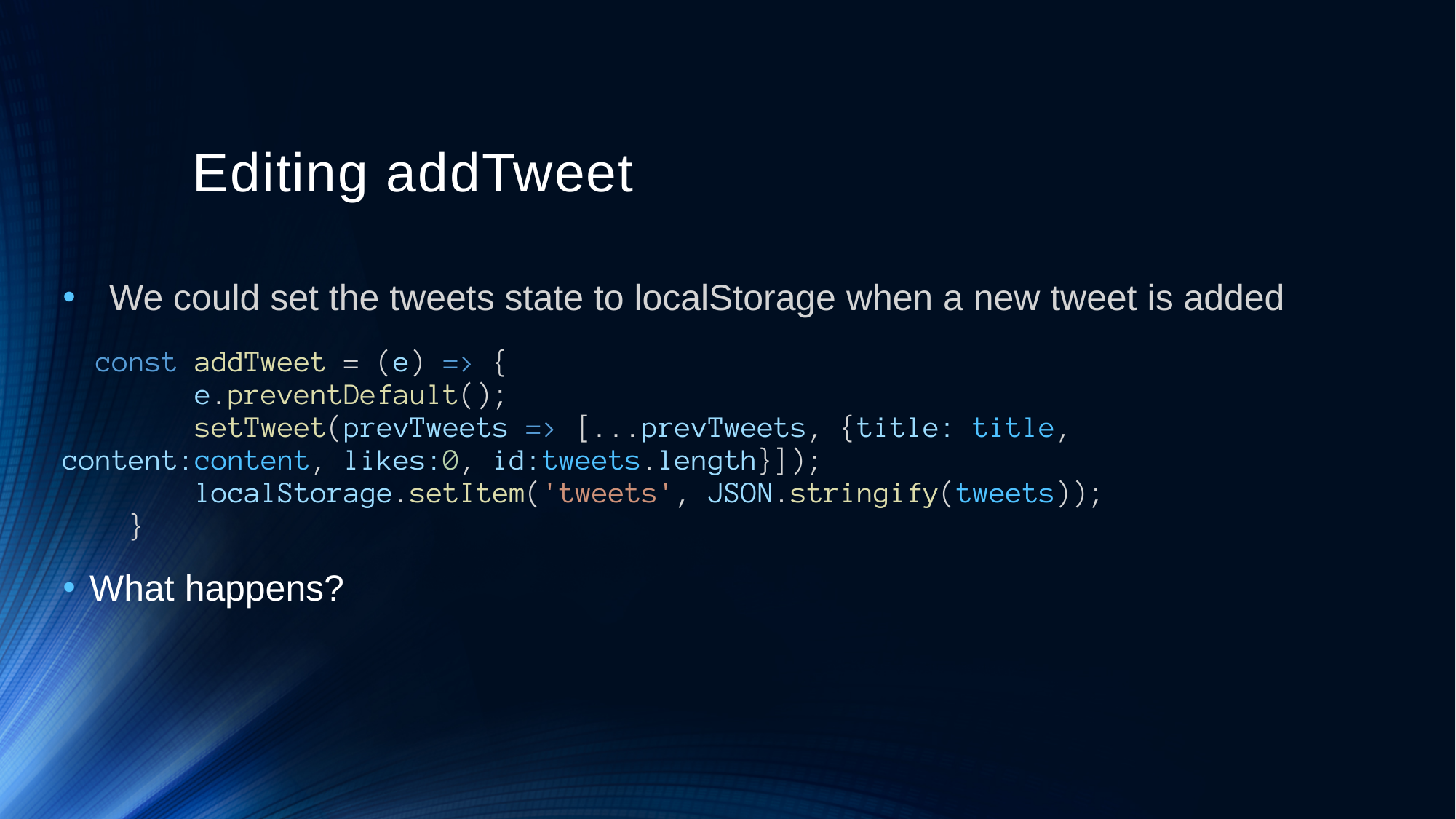

# Editing addTweet
 We could set the tweets state to localStorage when a new tweet is added
  const addTweet = (e) => {
        e.preventDefault();
        setTweet(prevTweets => [...prevTweets, {title: title, content:content, likes:0, id:tweets.length}]);
        localStorage.setItem('tweets', JSON.stringify(tweets));
    }
What happens?